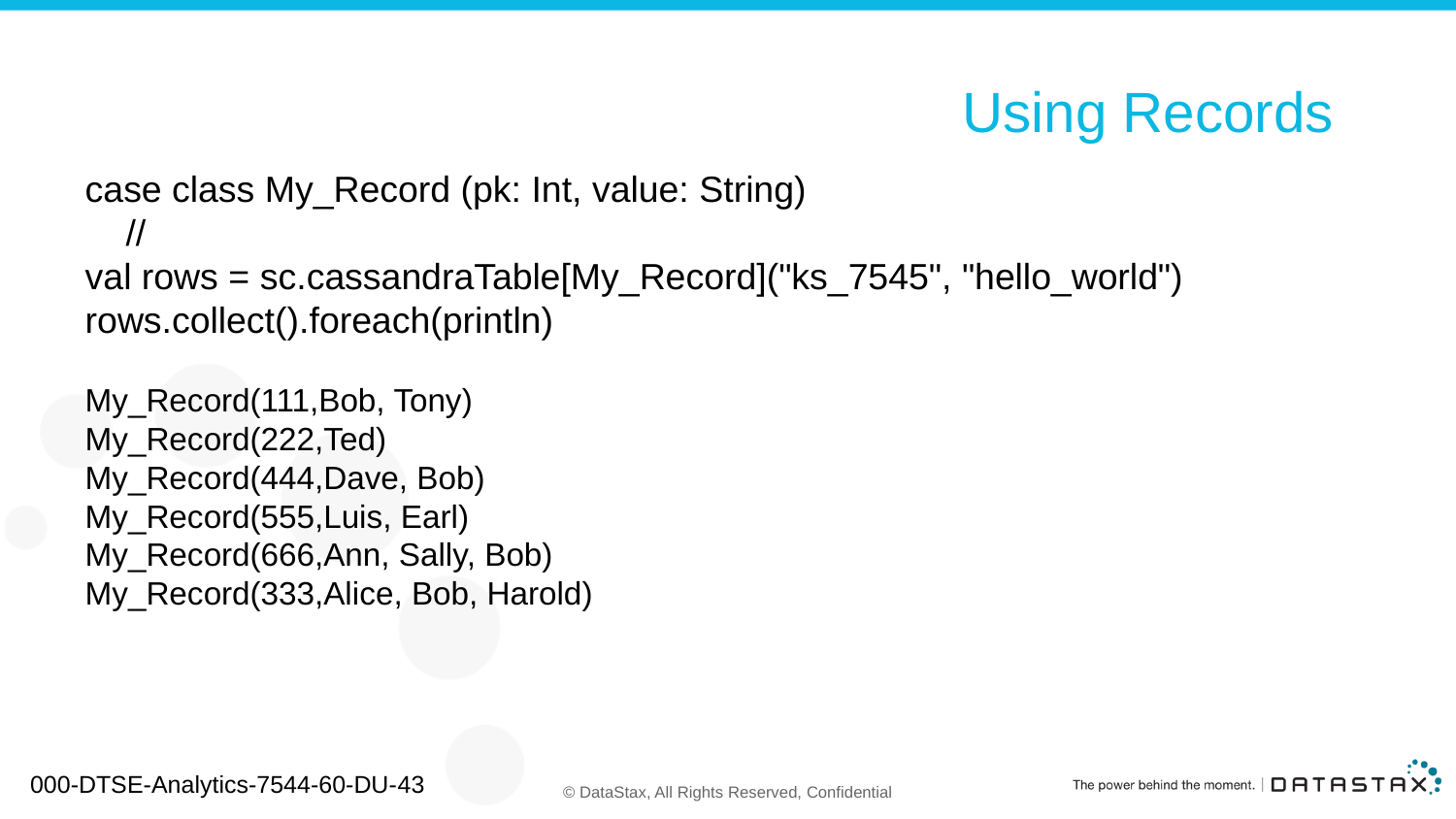

# Using Records
case class My_Record (pk: Int, value: String)
    //
val rows = sc.cassandraTable[My_Record]("ks_7545", "hello_world")
rows.collect().foreach(println)

My_Record(111,Bob, Tony)
My_Record(222,Ted)
My_Record(444,Dave, Bob)
My_Record(555,Luis, Earl)
My_Record(666,Ann, Sally, Bob)
My_Record(333,Alice, Bob, Harold)
000-DTSE-Analytics-7544-60-DU-43